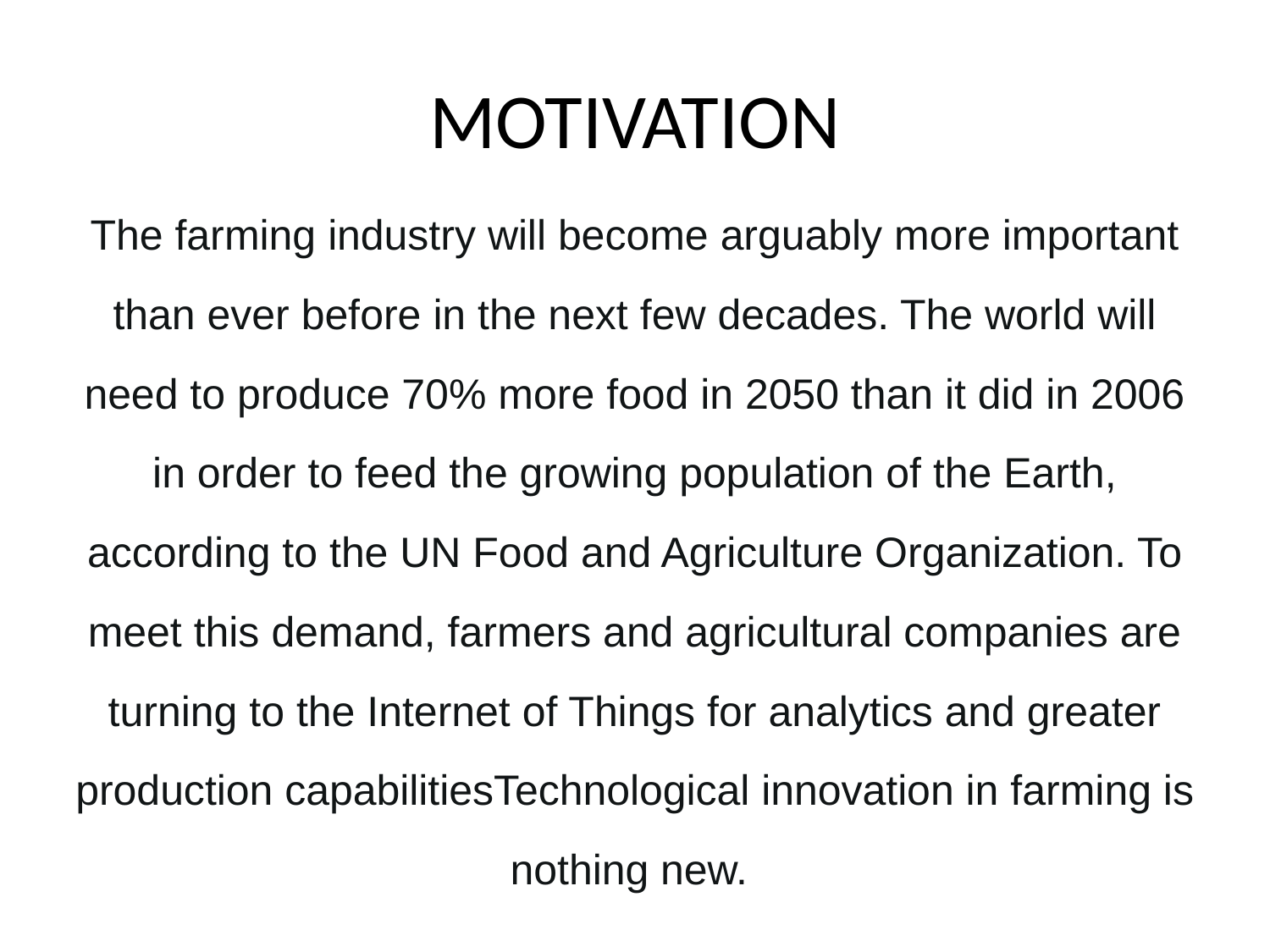

# MOTIVATION
The farming industry will become arguably more important than ever before in the next few decades. The world will need to produce 70% more food in 2050 than it did in 2006 in order to feed the growing population of the Earth, according to the UN Food and Agriculture Organization. To meet this demand, farmers and agricultural companies are turning to the Internet of Things for analytics and greater production capabilitiesTechnological innovation in farming is nothing new.